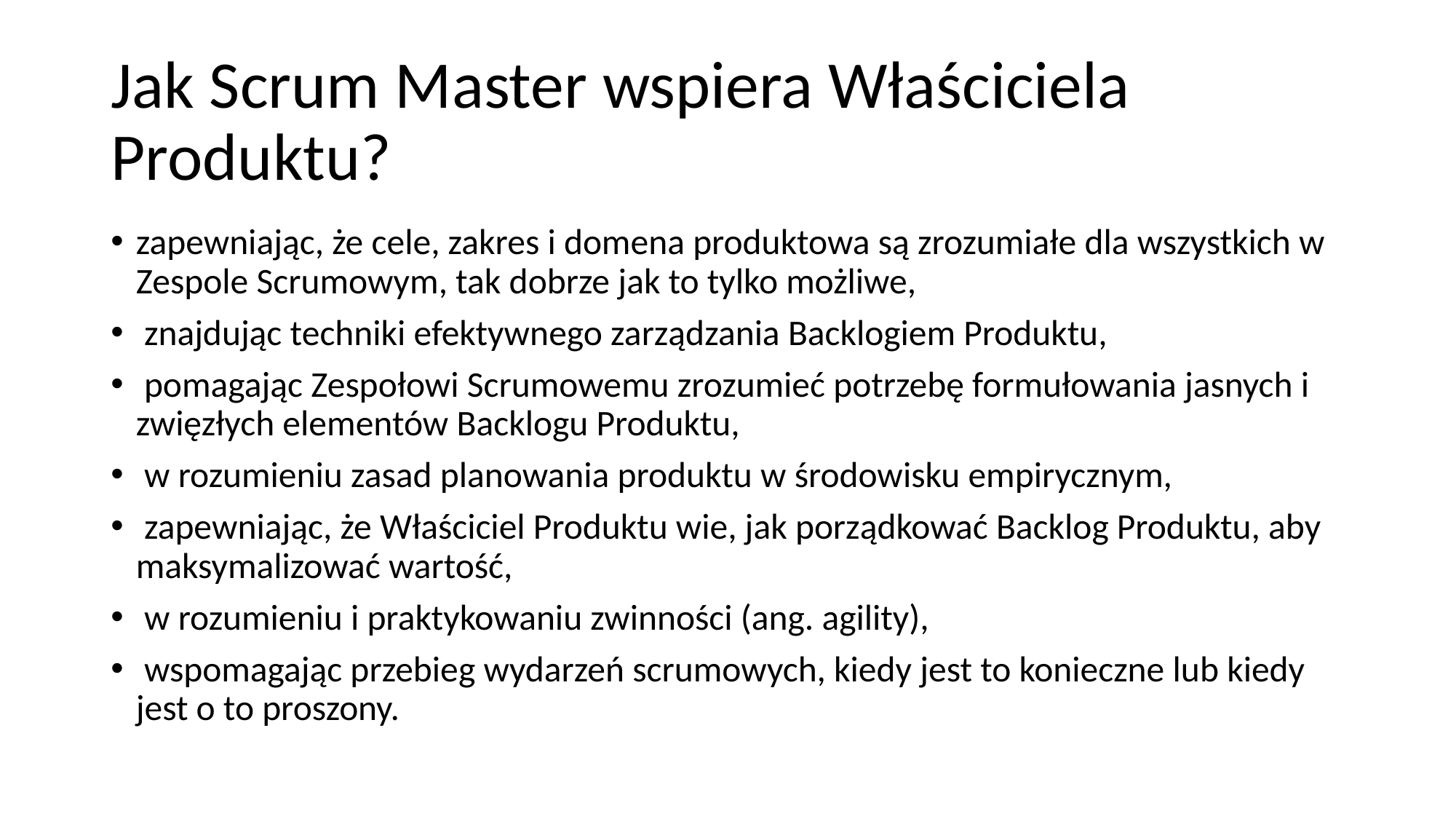

# Jak Scrum Master wspiera Właściciela Produktu?
zapewniając, że cele, zakres i domena produktowa są zrozumiałe dla wszystkich w Zespole Scrumowym, tak dobrze jak to tylko możliwe,
 znajdując techniki efektywnego zarządzania Backlogiem Produktu,
 pomagając Zespołowi Scrumowemu zrozumieć potrzebę formułowania jasnych i zwięzłych elementów Backlogu Produktu,
 w rozumieniu zasad planowania produktu w środowisku empirycznym,
 zapewniając, że Właściciel Produktu wie, jak porządkować Backlog Produktu, aby maksymalizować wartość,
 w rozumieniu i praktykowaniu zwinności (ang. agility),
 wspomagając przebieg wydarzeń scrumowych, kiedy jest to konieczne lub kiedy jest o to proszony.